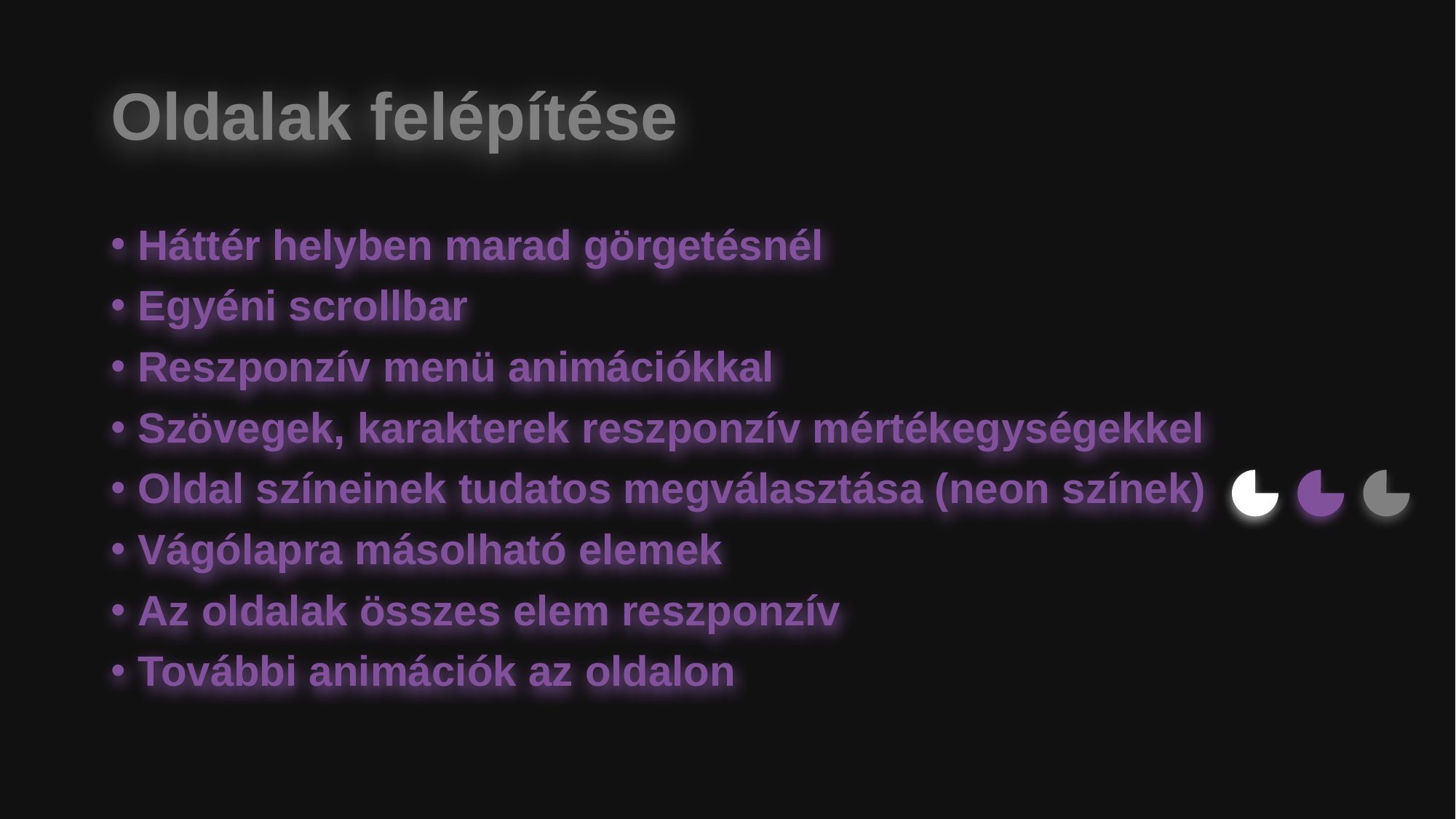

# Oldalak felépítése
Háttér helyben marad görgetésnél
Egyéni scrollbar
Reszponzív menü animációkkal
Szövegek, karakterek reszponzív mértékegységekkel
Oldal színeinek tudatos megválasztása (neon színek)
Vágólapra másolható elemek
Az oldalak összes elem reszponzív
További animációk az oldalon